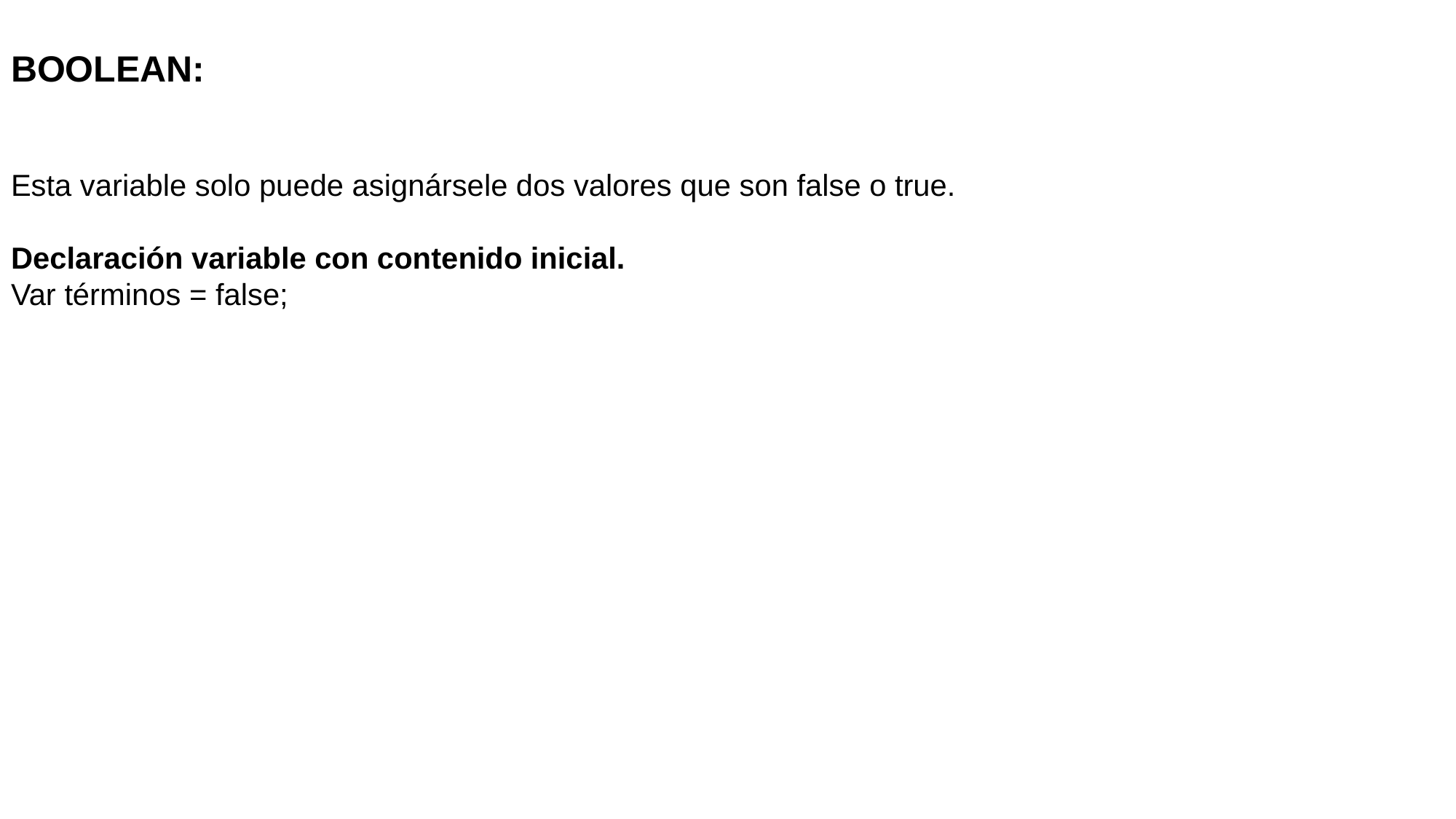

BOOLEAN:
Esta variable solo puede asignársele dos valores que son false o true.

Declaración variable con contenido inicial.
Var términos = false;